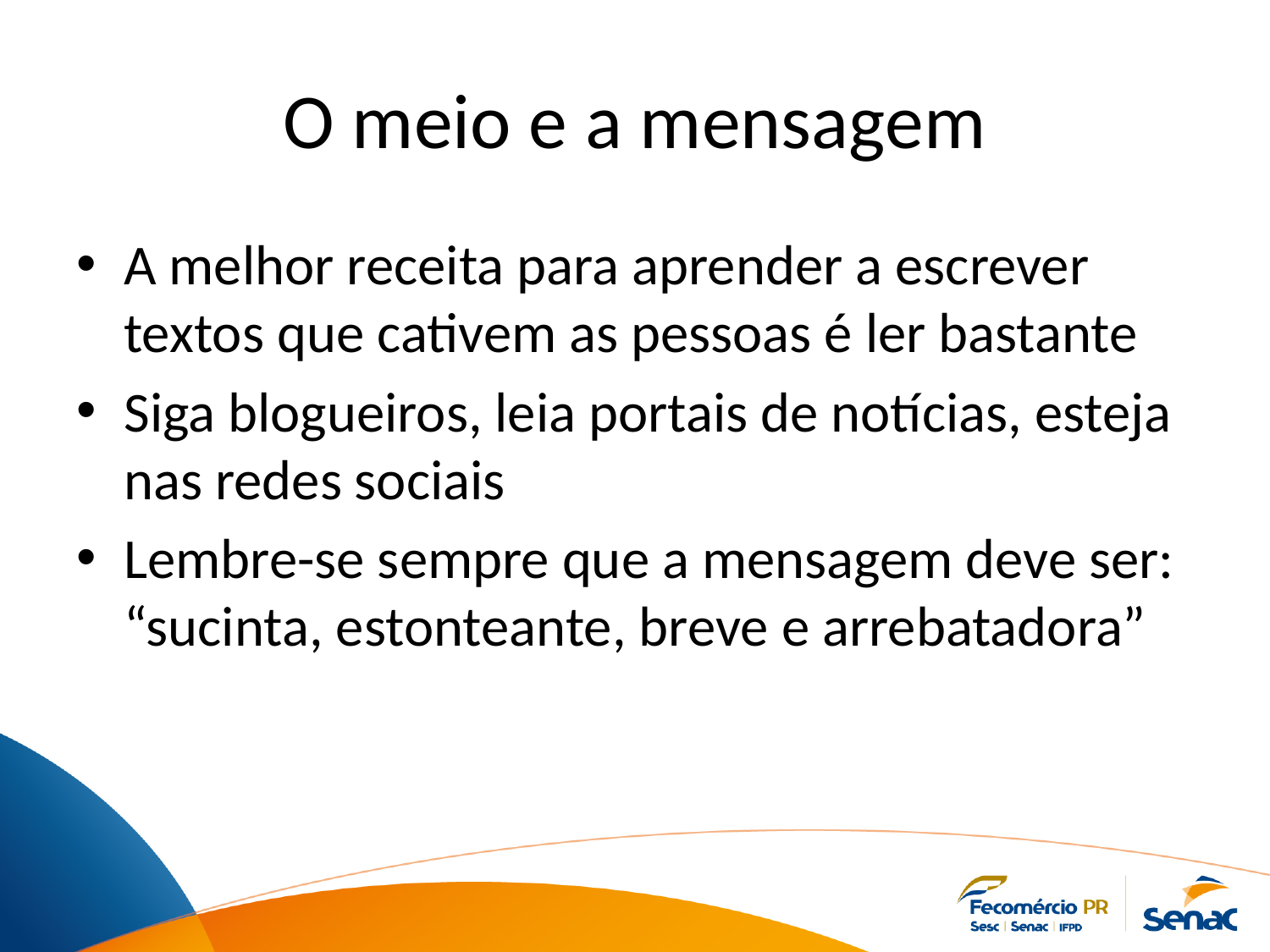

# O meio e a mensagem
A melhor receita para aprender a escrever textos que cativem as pessoas é ler bastante
Siga blogueiros, leia portais de notícias, esteja nas redes sociais
Lembre-se sempre que a mensagem deve ser: “sucinta, estonteante, breve e arrebatadora”